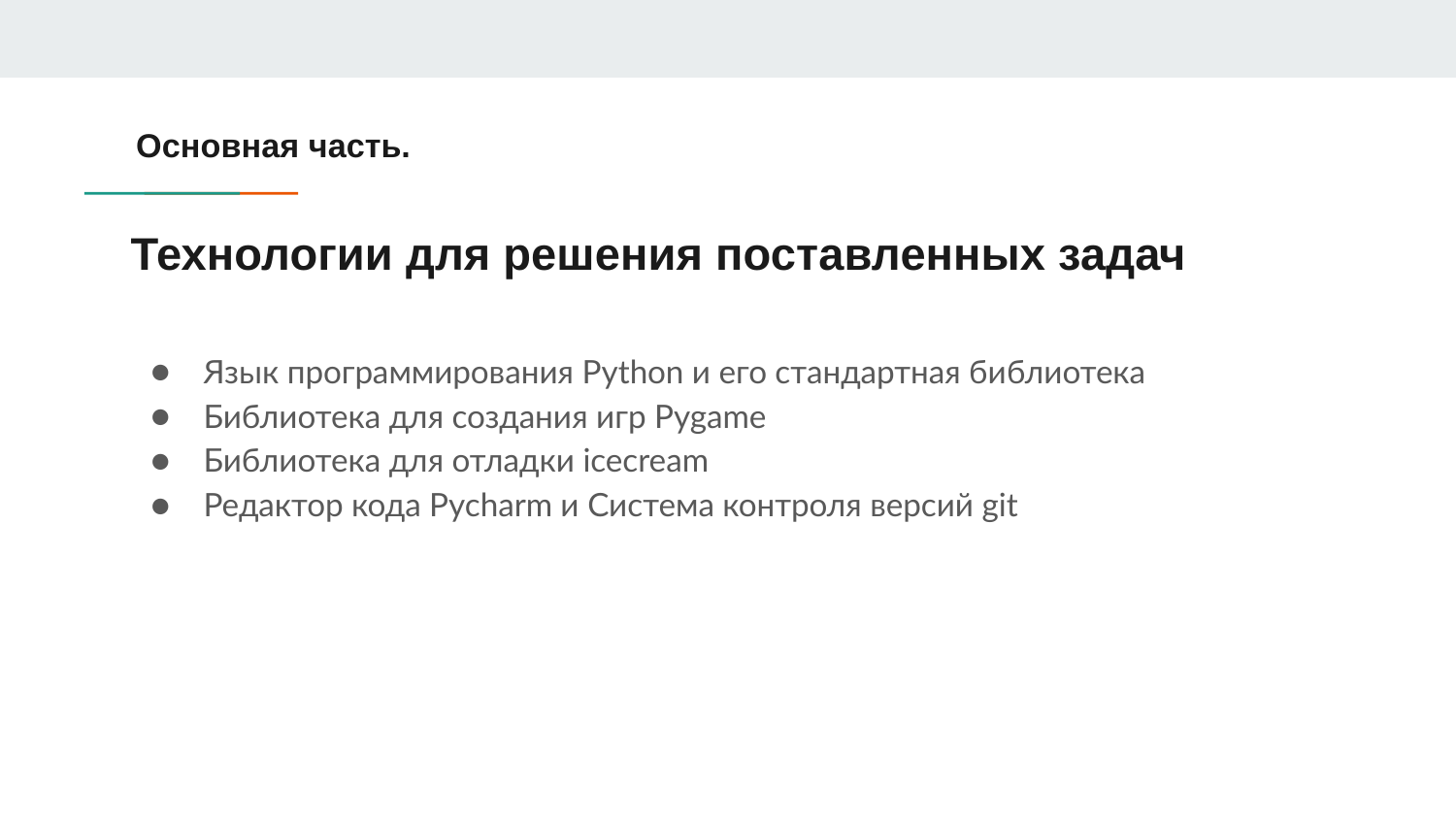

Основная часть.
# Технологии для решения поставленных задач
Язык программирования Python и его стандартная библиотека
Библиотека для создания игр Pygame
Библиотека для отладки icecream
Редактор кода Pycharm и Система контроля версий git